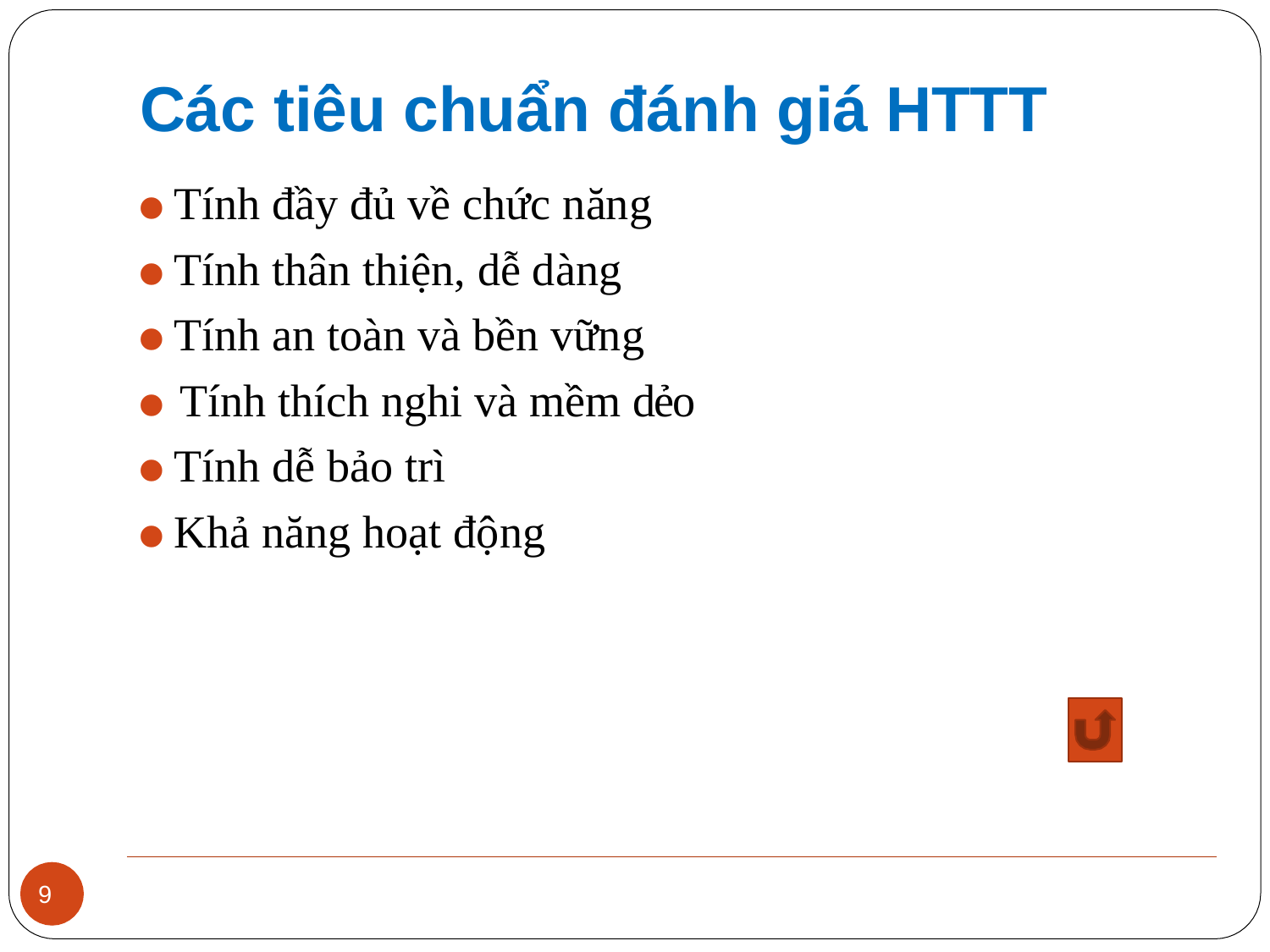

# Các tiêu chuẩn đánh giá HTTT
⚫ Tính đầy đủ về chức năng
⚫ Tính thân thiện, dễ dàng
⚫ Tính an toàn và bền vững
⚫ Tính thích nghi và mềm dẻo
⚫ Tính dễ bảo trì
⚫ Khả năng hoạt động

9